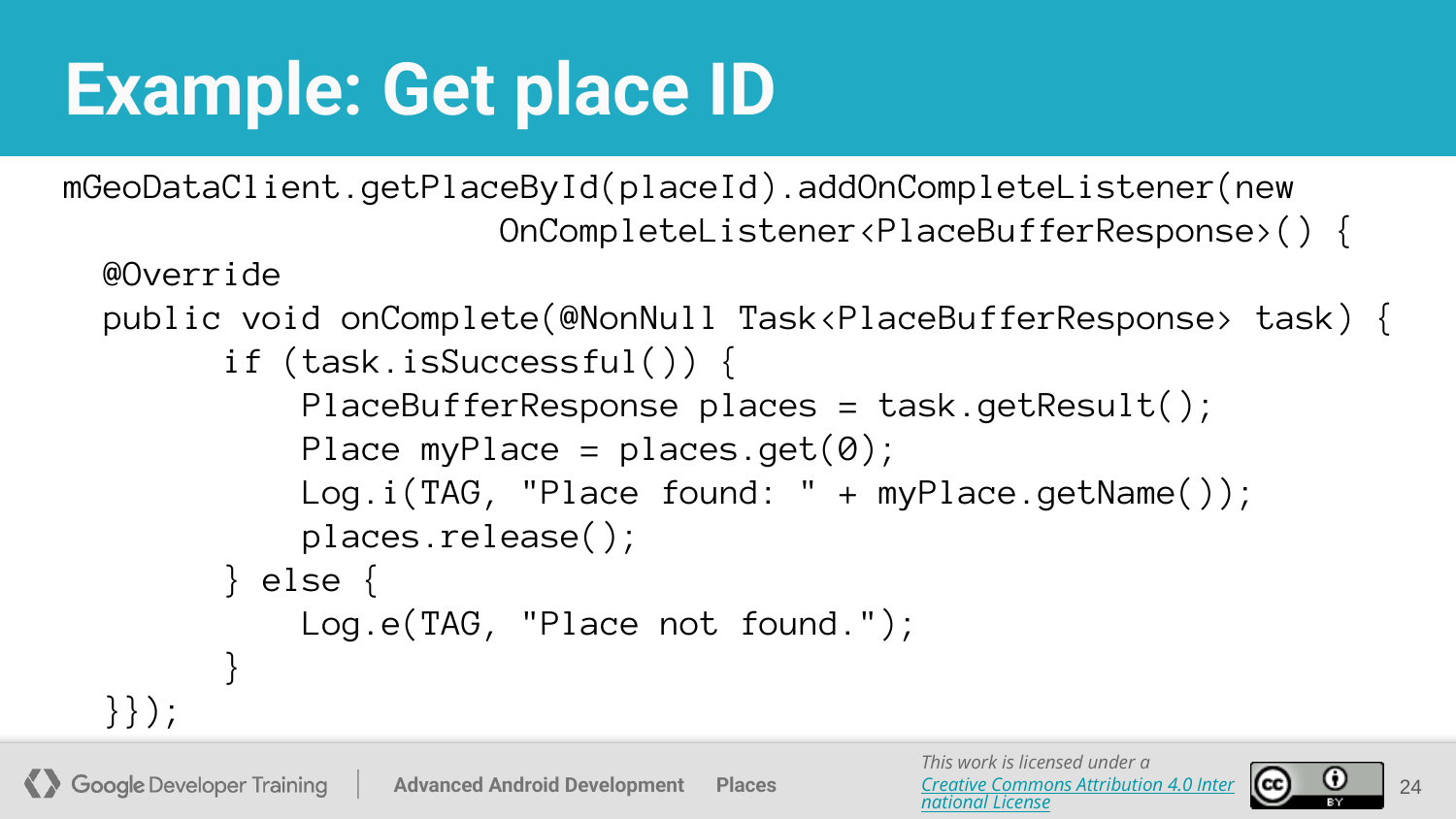

# Example: Get place ID
mGeoDataClient.getPlaceById(placeId).addOnCompleteListener(new
OnCompleteListener<PlaceBufferResponse>() {
  @Override
  public void onComplete(@NonNull Task<PlaceBufferResponse> task) {
        if (task.isSuccessful()) {
            PlaceBufferResponse places = task.getResult();
            Place myPlace = places.get(0);
            Log.i(TAG, "Place found: " + myPlace.getName());
            places.release();
        } else {
            Log.e(TAG, "Place not found.");
        }
  }});
24